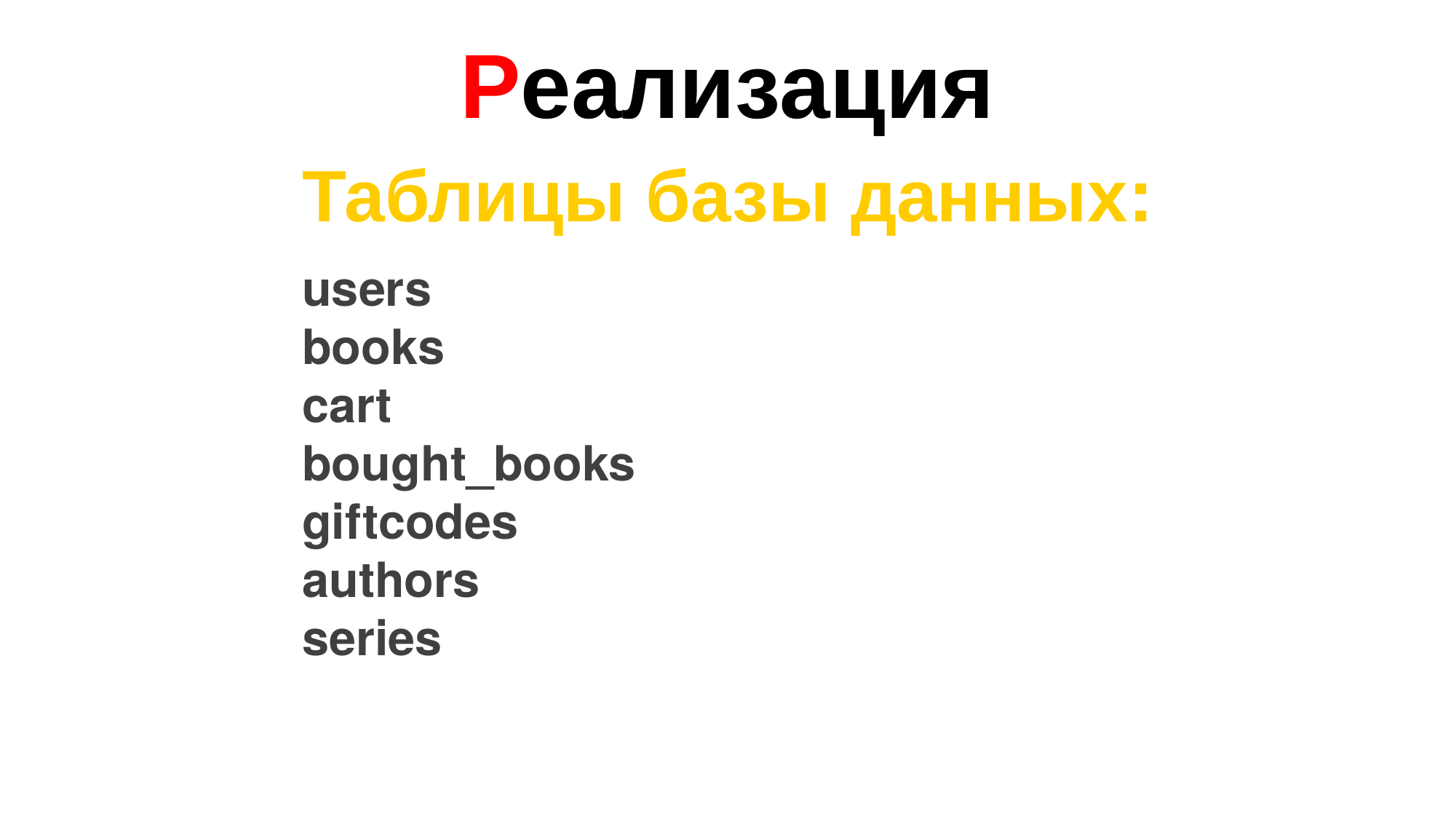

Реализация
Таблицы базы данных:

users
books
cart
bought_books
giftcodes
authors
series